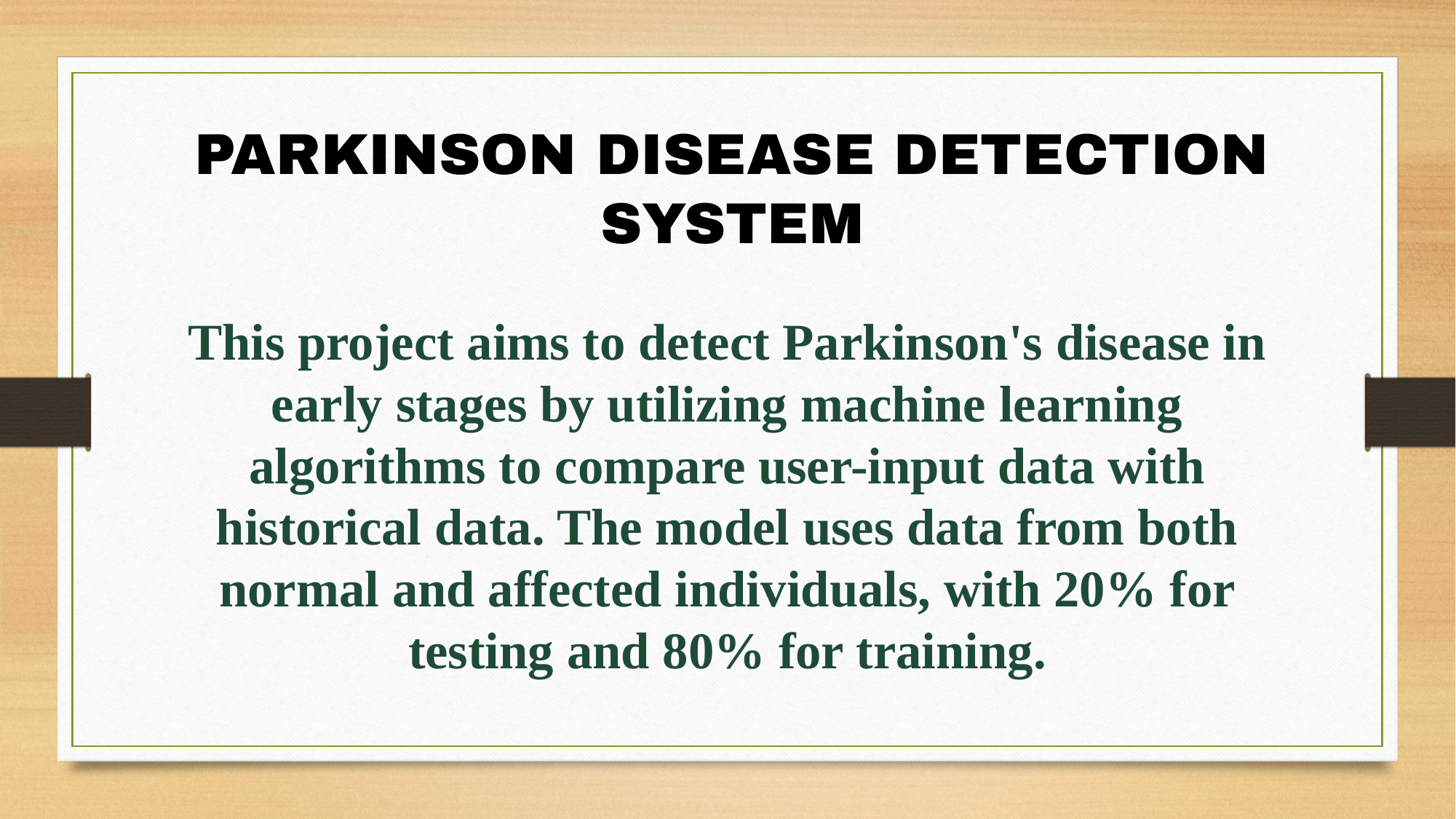

PARKINSON DISEASE DETECTION SYSTEM
This project aims to detect Parkinson's disease in early stages by utilizing machine learning algorithms to compare user-input data with historical data. The model uses data from both normal and affected individuals, with 20% for testing and 80% for training.